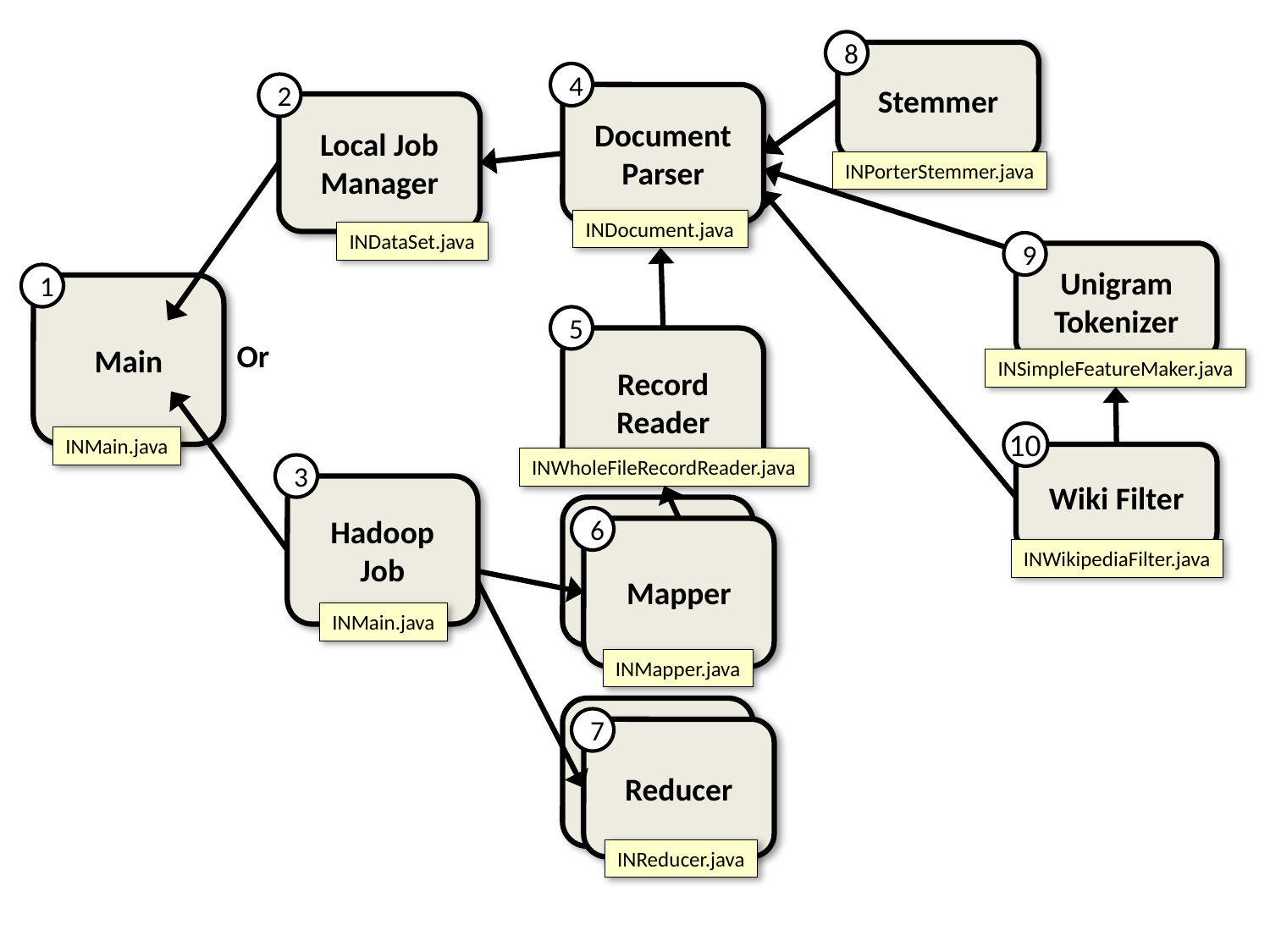

8
Stemmer
4
2
Document
Parser
Local Job
Manager
INPorterStemmer.java
INDocument.java
INDataSet.java
9
Unigram
Tokenizer
1
Main
5
Record Reader
Or
INSimpleFeatureMaker.java
10

INMain.java
Wiki Filter
INWholeFileRecordReader.java
3
Hadoop
Job
Document
Parser
6
Mapper
INWikipediaFilter.java
INMain.java
INMapper.java
Reducer
7
Reducer
INReducer.java